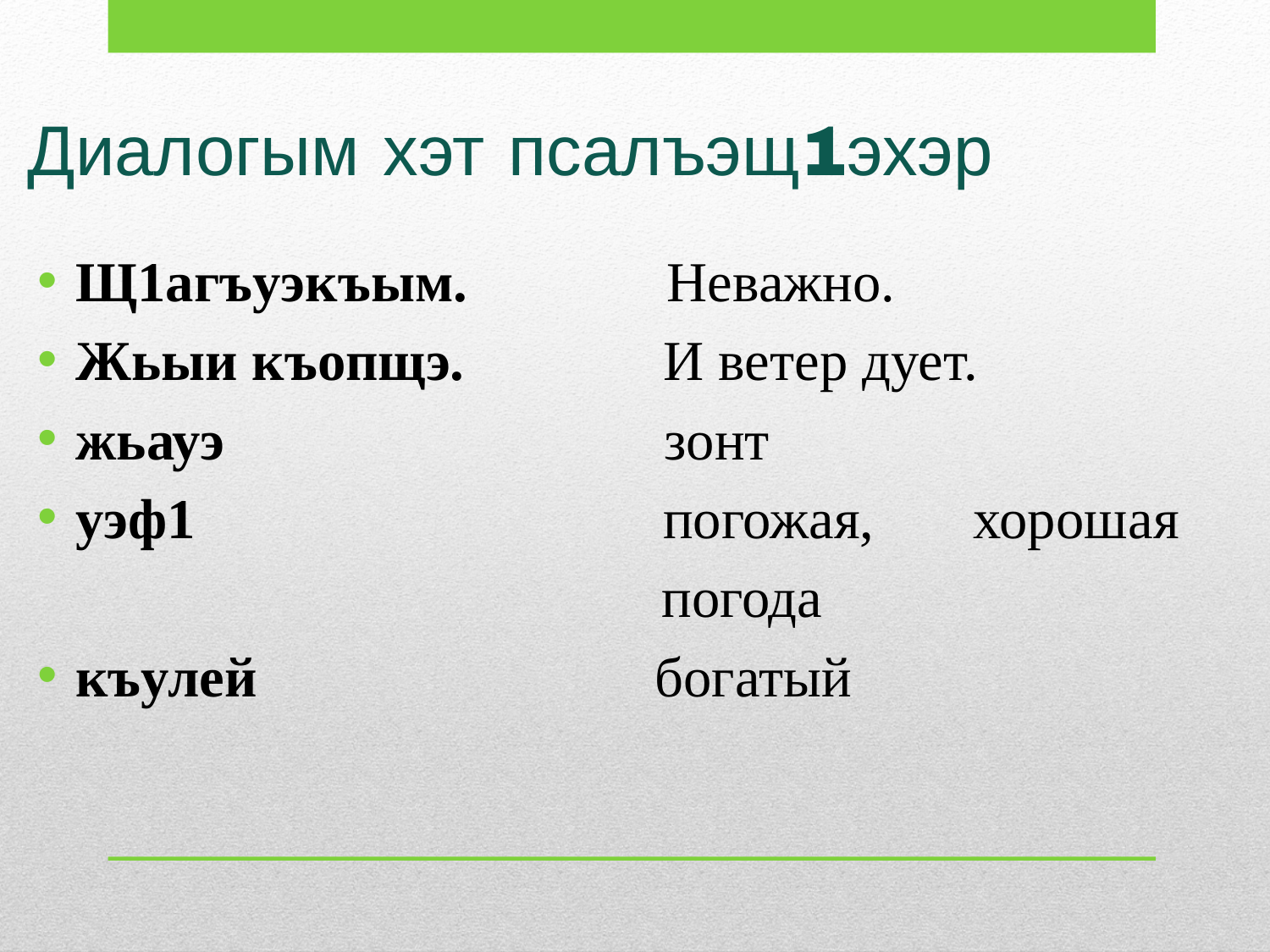

# Диалогым хэт псалъэщ1эхэр
Щ1агъуэкъым.              Неважно.
Жьыи къопщэ.              И ветер дует.
жьауэ                               зонт
уэф1                                 погожая,       хорошая
                                            погода
къулей                            богатый